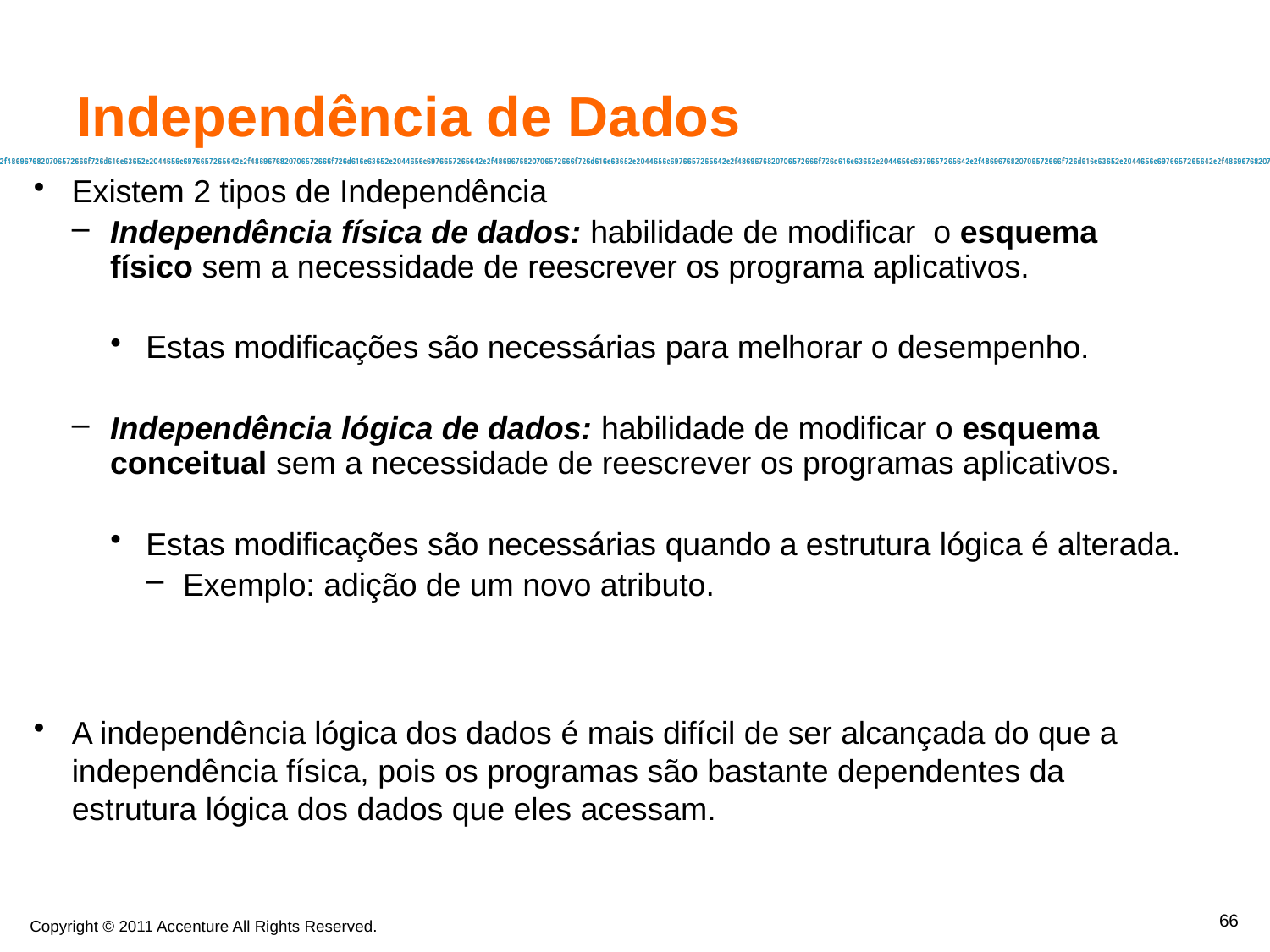

Independência de Dados
Existem 2 tipos de Independência
Independência física de dados: habilidade de modificar  o esquema físico sem a necessidade de reescrever os programa aplicativos.

Estas modificações são necessárias para melhorar o desempenho.

Independência lógica de dados: habilidade de modificar o esquema conceitual sem a necessidade de reescrever os programas aplicativos.

Estas modificações são necessárias quando a estrutura lógica é alterada.
Exemplo: adição de um novo atributo.

A independência lógica dos dados é mais difícil de ser alcançada do que a independência física, pois os programas são bastante dependentes da estrutura lógica dos dados que eles acessam.

66